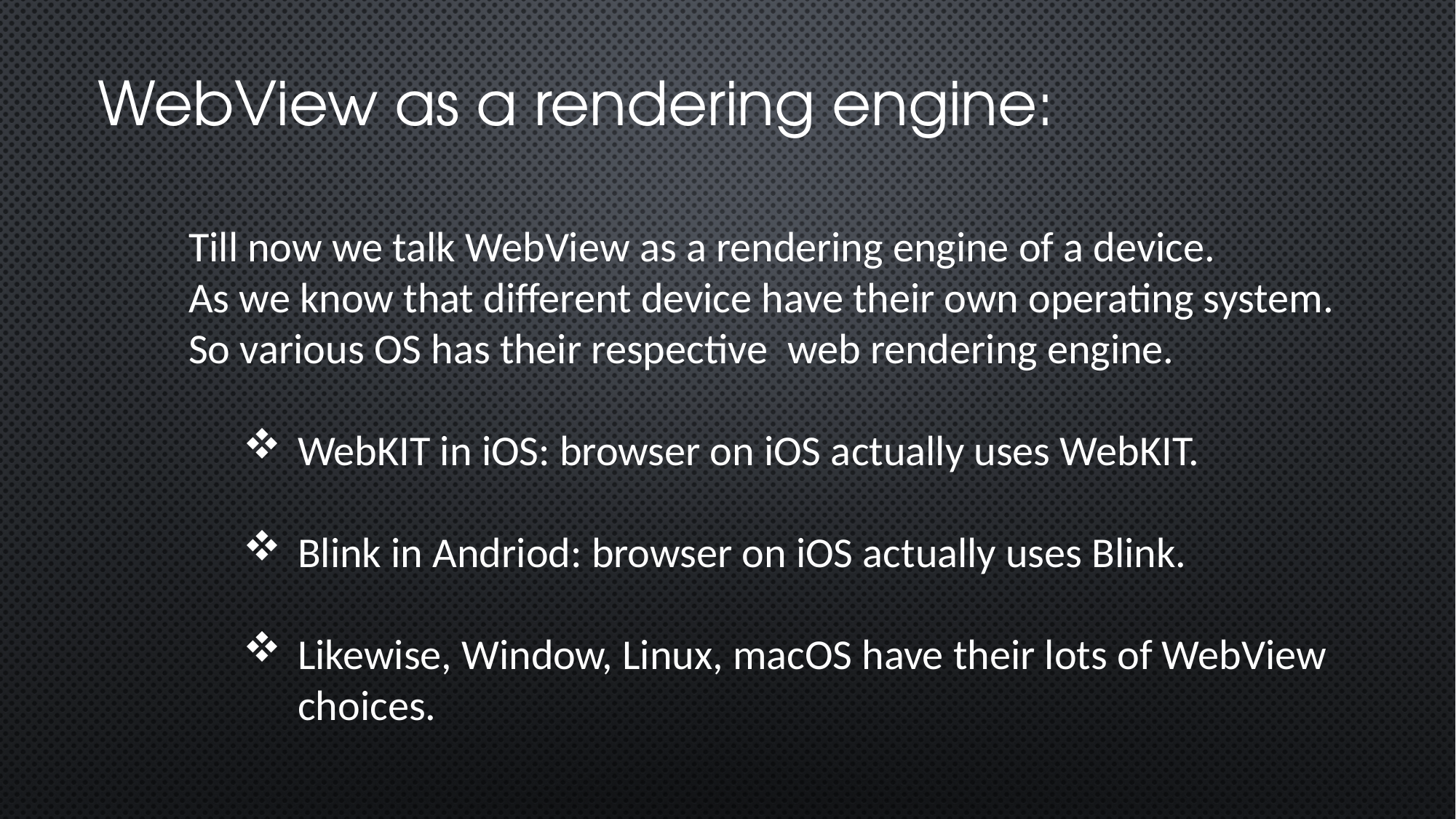

WebView as a rendering engine:
Till now we talk WebView as a rendering engine of a device.
As we know that different device have their own operating system. So various OS has their respective  web rendering engine.

WebKIT in iOS: browser on iOS actually uses WebKIT.

Blink in Andriod: browser on iOS actually uses Blink.

Likewise, Window, Linux, macOS have their lots of WebView choices.